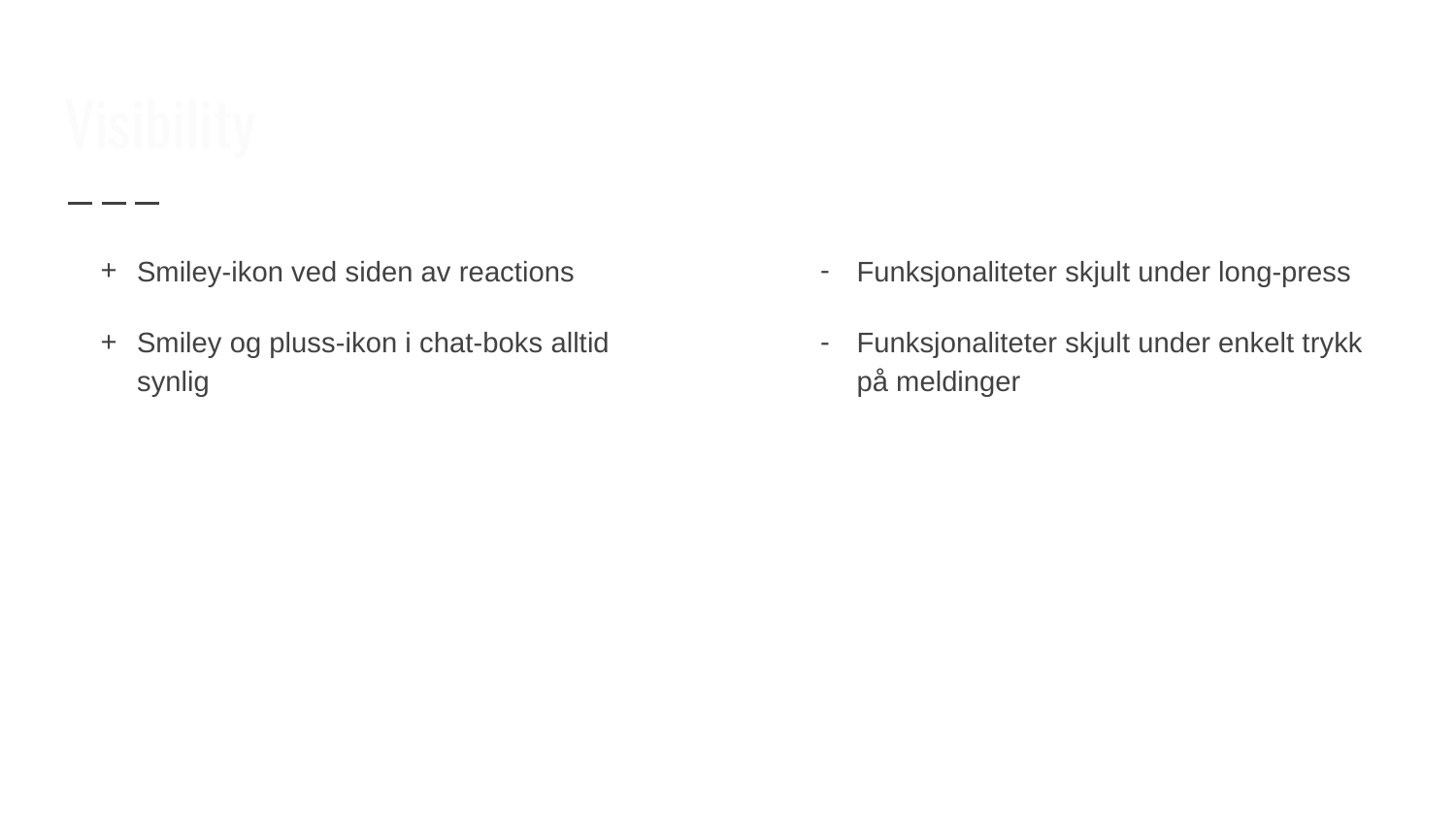

# Visibility
Smiley-ikon ved siden av reactions
Smiley og pluss-ikon i chat-boks alltid synlig
Funksjonaliteter skjult under long-press
Funksjonaliteter skjult under enkelt trykk på meldinger